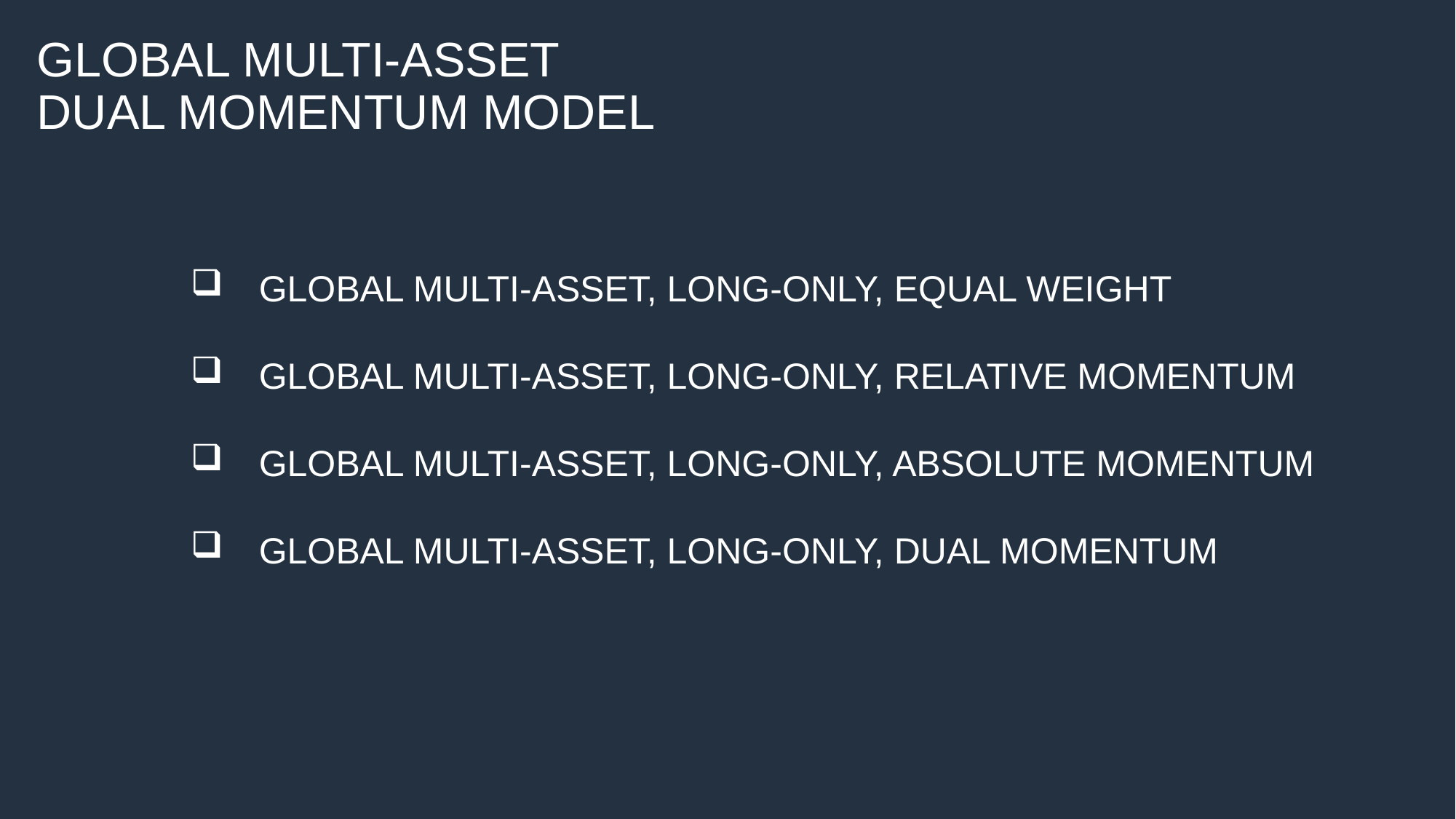

GLOBAL MULTI-ASSET
DUAL MOMENTUM MODEL
GLOBAL MULTI-ASSET, LONG-ONLY, EQUAL WEIGHT

GLOBAL MULTI-ASSET, LONG-ONLY, RELATIVE MOMENTUM

GLOBAL MULTI-ASSET, LONG-ONLY, ABSOLUTE MOMENTUM

GLOBAL MULTI-ASSET, LONG-ONLY, DUAL MOMENTUM